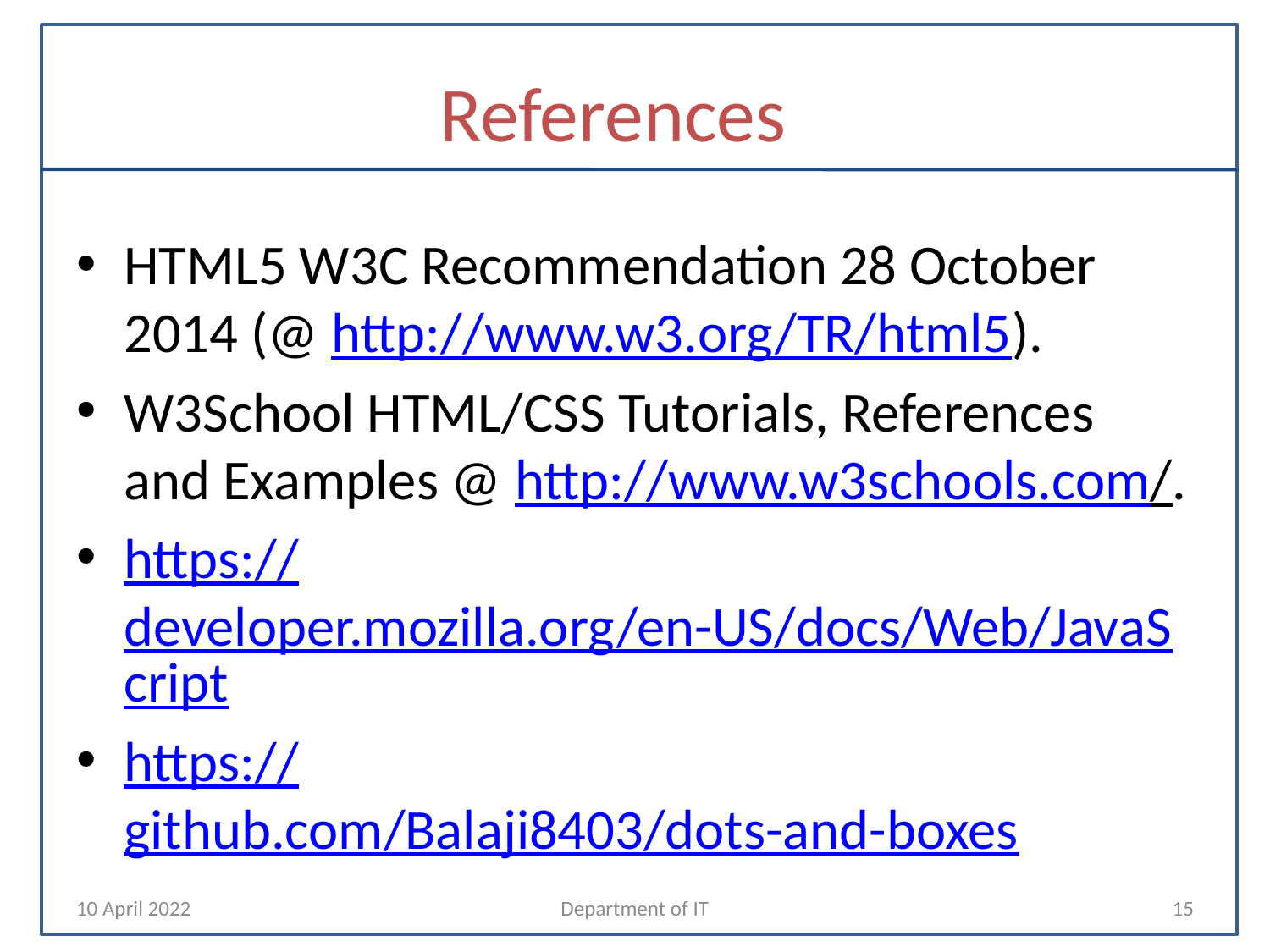

# References
HTML5 W3C Recommendation 28 October 2014 (@ http://www.w3.org/TR/html5).
W3School HTML/CSS Tutorials, References and Examples @ http://www.w3schools.com/.
https://developer.mozilla.org/en-US/docs/Web/JavaScript
https://github.com/Balaji8403/dots-and-boxes

10 April 2022
Department of IT
15